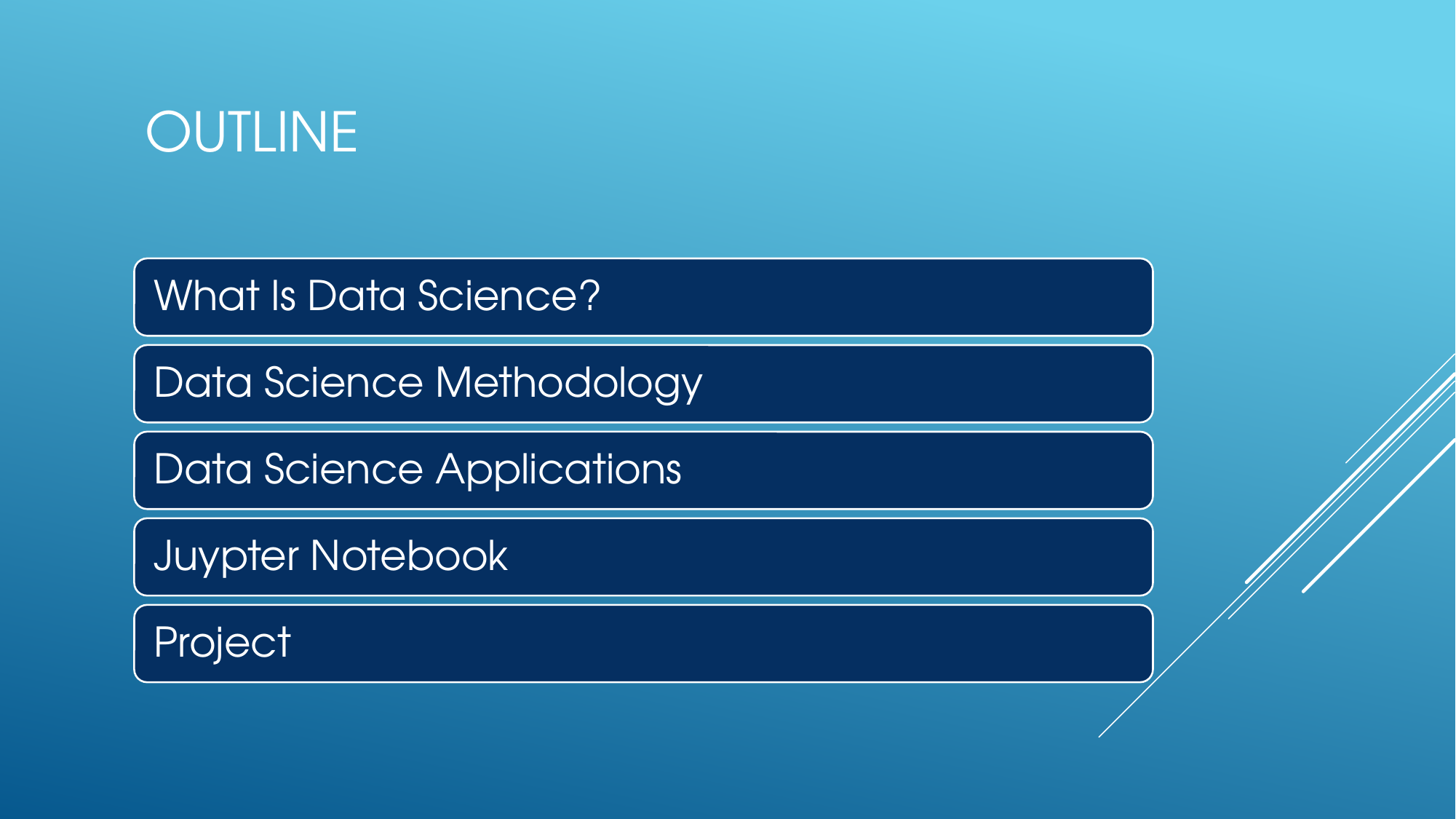

# outline
What Is Data Science?
Data Science Methodology
Data Science Applications
Juypter Notebook
Project